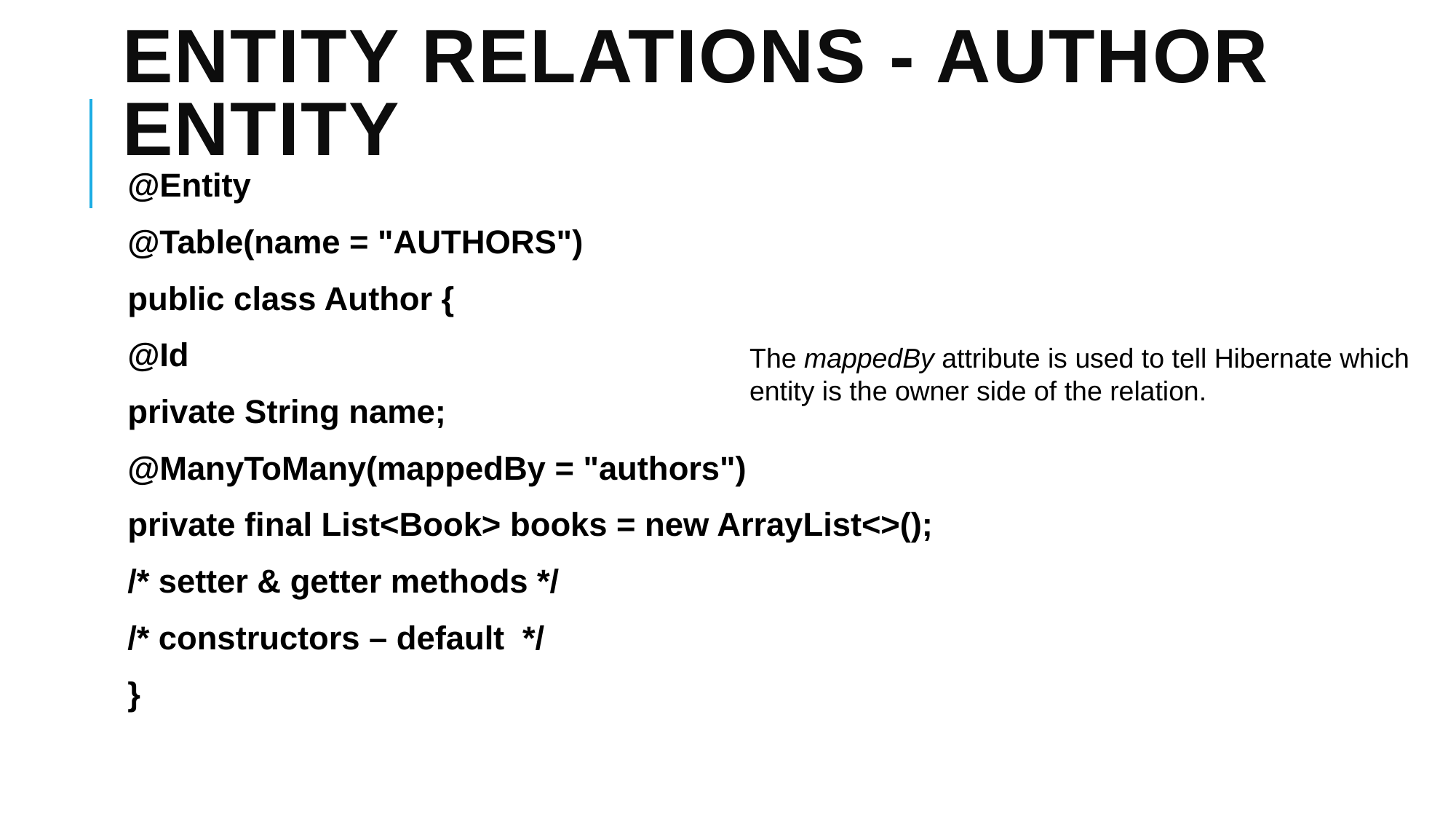

# Entity relations - Author entity
@Entity
@Table(name = "AUTHORS")
public class Author {
@Id
private String name;
@ManyToMany(mappedBy = "authors")
private final List<Book> books = new ArrayList<>();
/* setter & getter methods */
/* constructors – default  */
}
The mappedBy attribute is used to tell Hibernate which entity is the owner side of the relation.